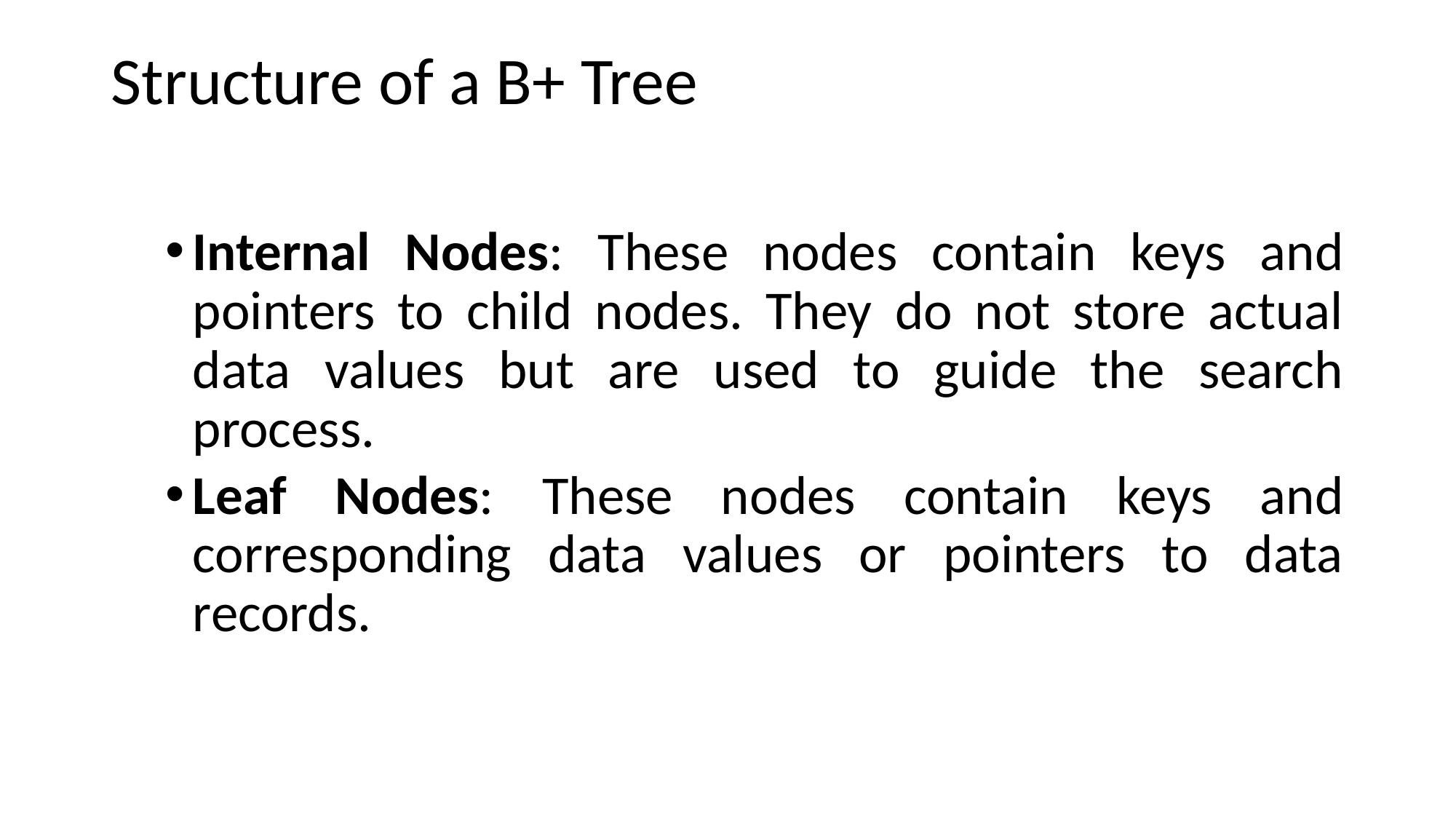

# Structure of a B+ Tree
Internal Nodes: These nodes contain keys and pointers to child nodes. They do not store actual data values but are used to guide the search process.
Leaf Nodes: These nodes contain keys and corresponding data values or pointers to data records.